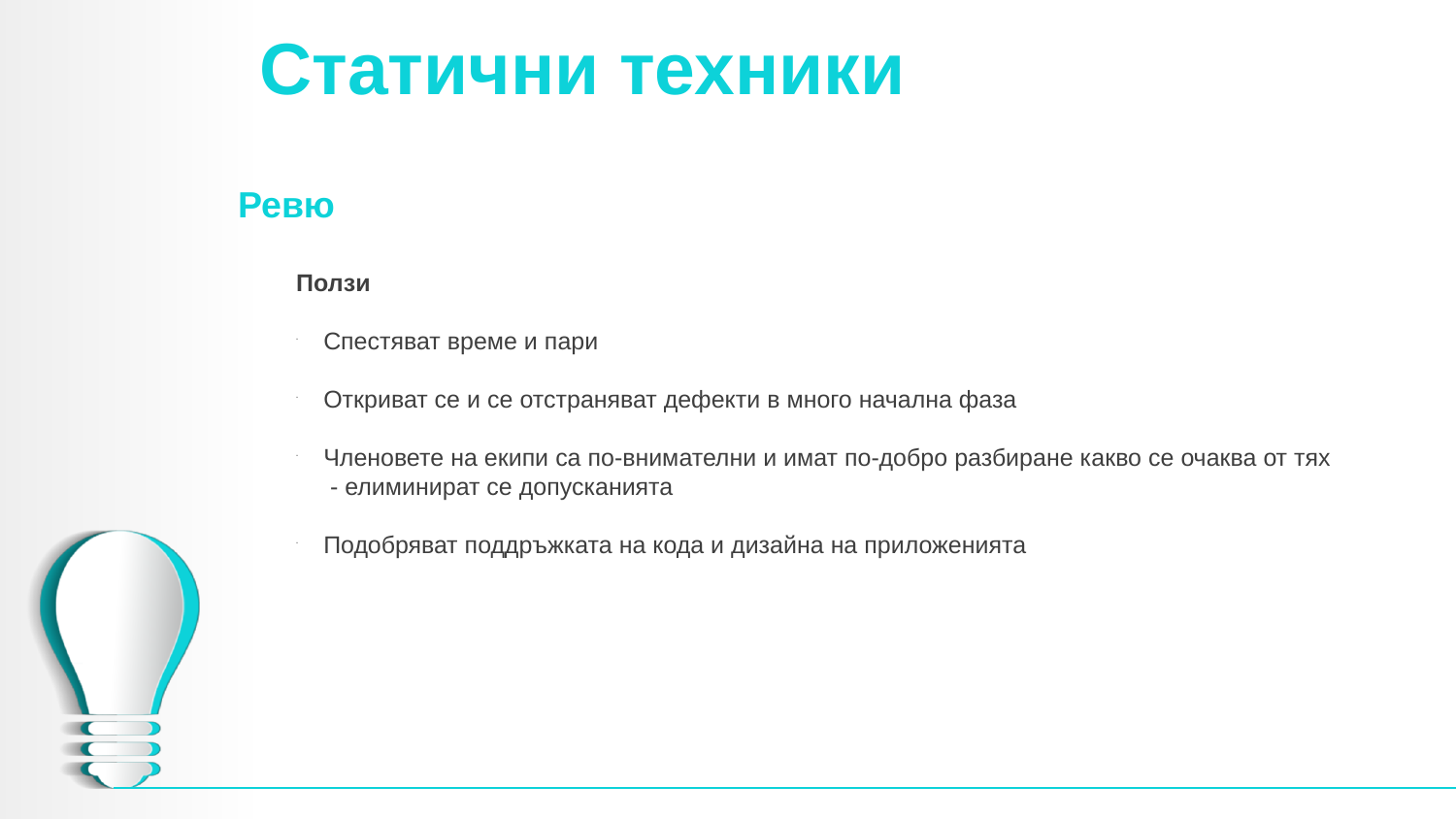

# Статични техники
Ревю
Ползи

Спестяват време и пари

Откриват се и се отстраняват дефекти в много начална фаза

Членовете на екипи са по-внимателни и имат по-добро разбиране какво се очаква от тях  - елиминират се допусканията

Подобряват поддръжката на кода и дизайна на приложенията